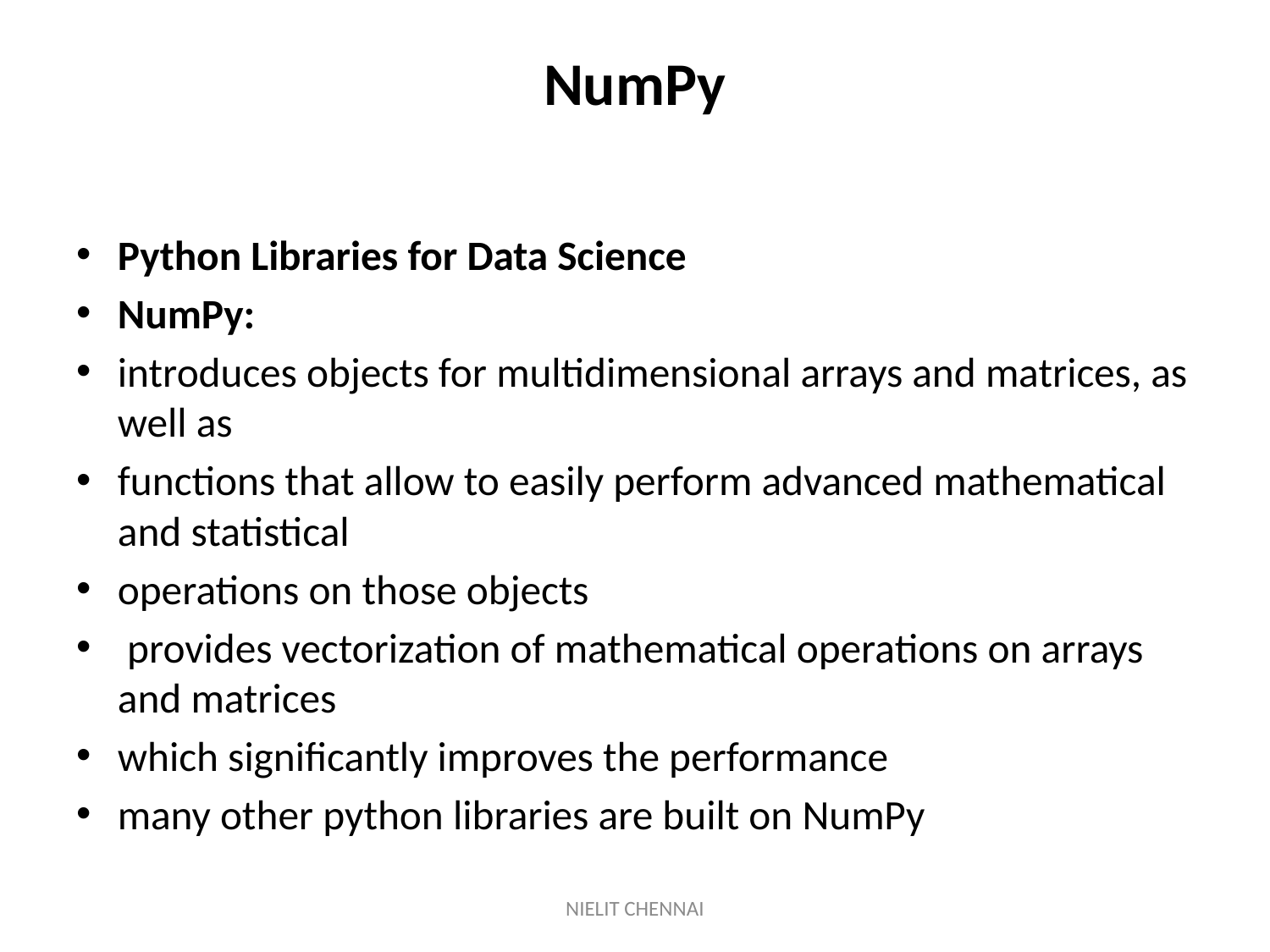

# NumPy
Python Libraries for Data Science
NumPy:
introduces objects for multidimensional arrays and matrices, as well as
functions that allow to easily perform advanced mathematical and statistical
operations on those objects
 provides vectorization of mathematical operations on arrays and matrices
which significantly improves the performance
many other python libraries are built on NumPy

NIELIT CHENNAI